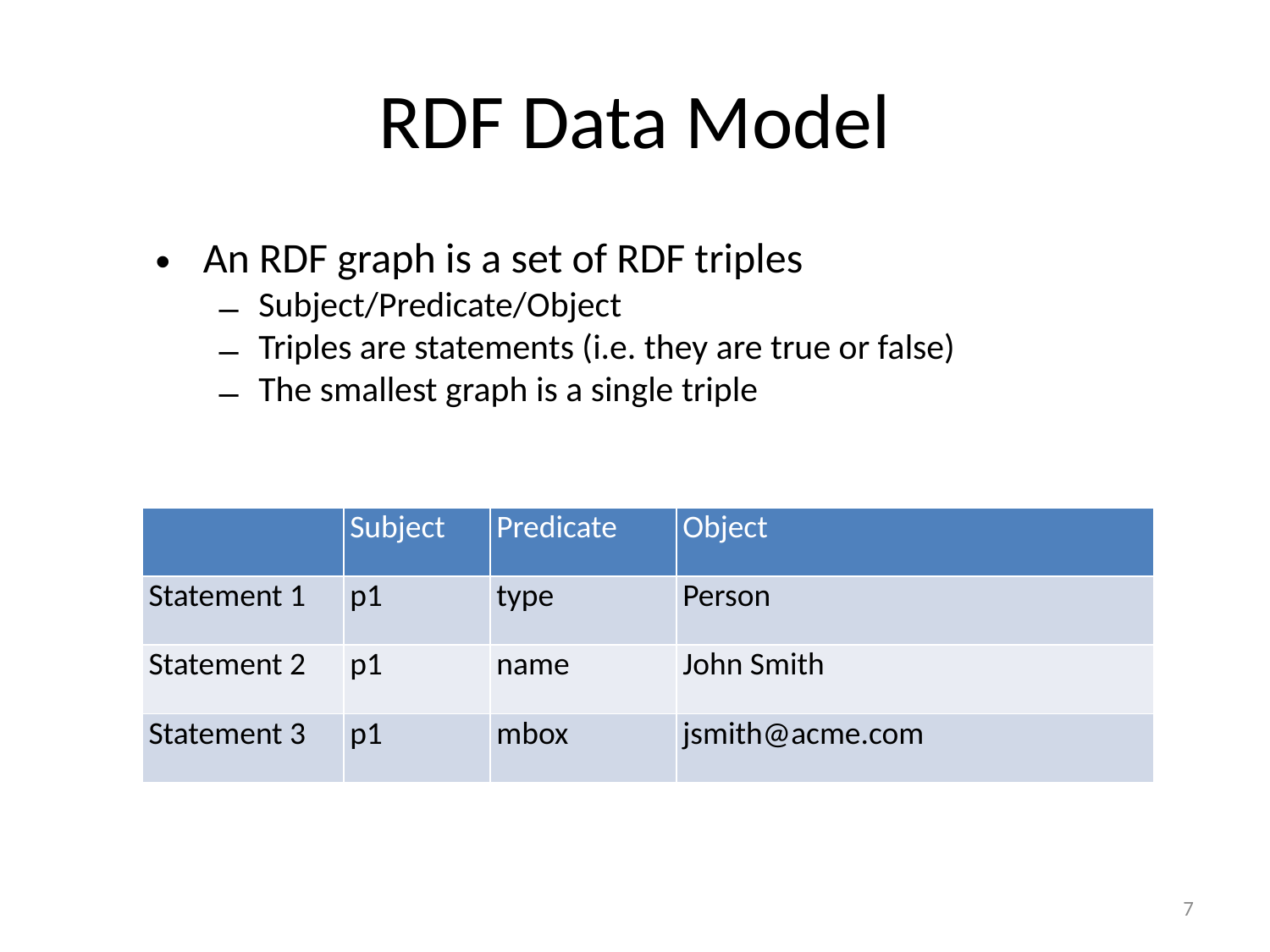

# RDF Data Model
An RDF graph is a set of RDF triples
Subject/Predicate/Object
Triples are statements (i.e. they are true or false)
The smallest graph is a single triple
|  | Subject | Predicate | Object |
| --- | --- | --- | --- |
| Statement 1 | p1 | type | Person |
| Statement 2 | p1 | name | John Smith |
| Statement 3 | p1 | mbox | jsmith@acme.com |
7